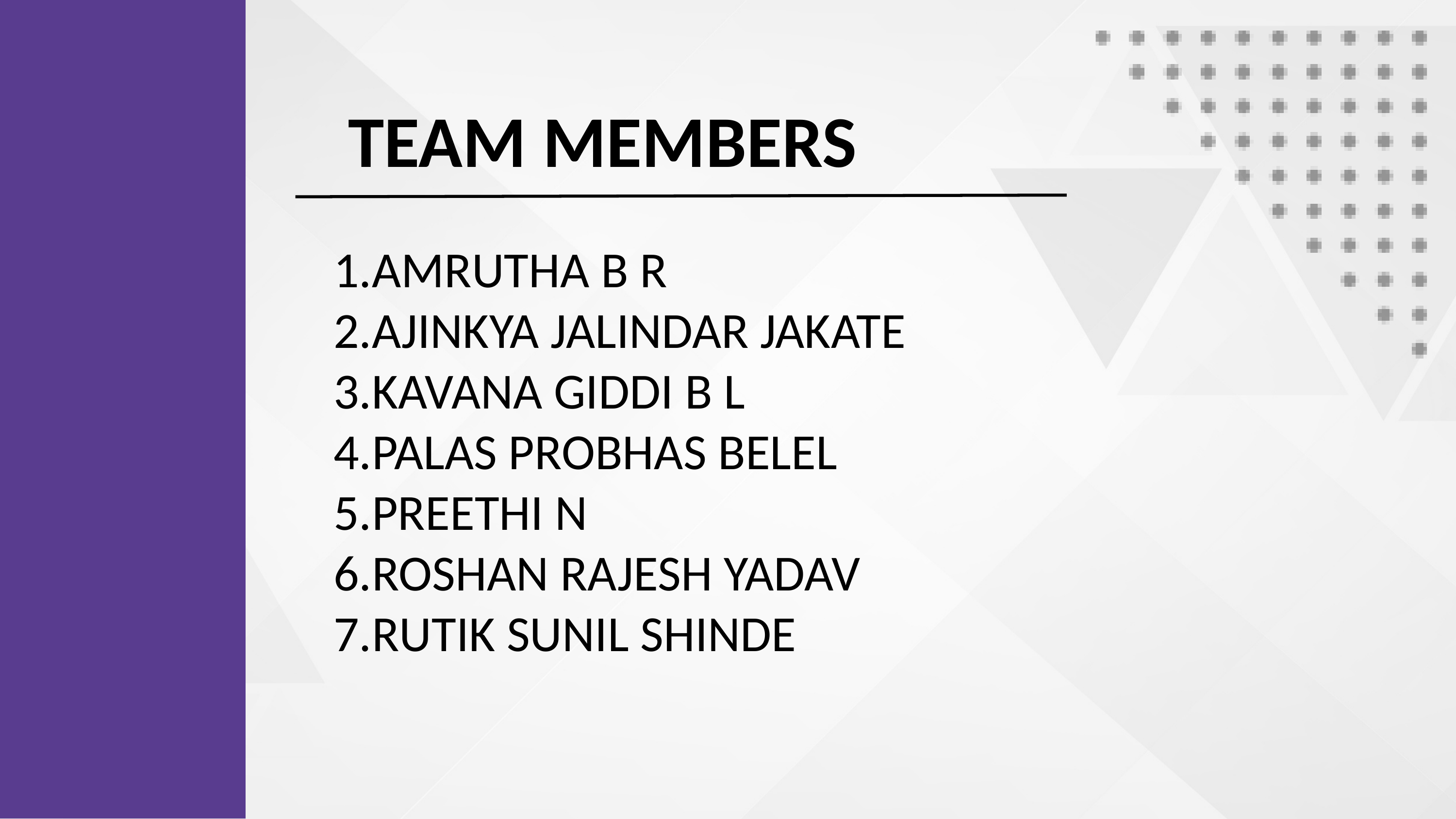

TEAM MEMBERS

AMRUTHA B R
AJINKYA JALINDAR JAKATE
KAVANA GIDDI B L
PALAS PROBHAS BELEL
PREETHI N
ROSHAN RAJESH YADAV
RUTIK SUNIL SHINDE